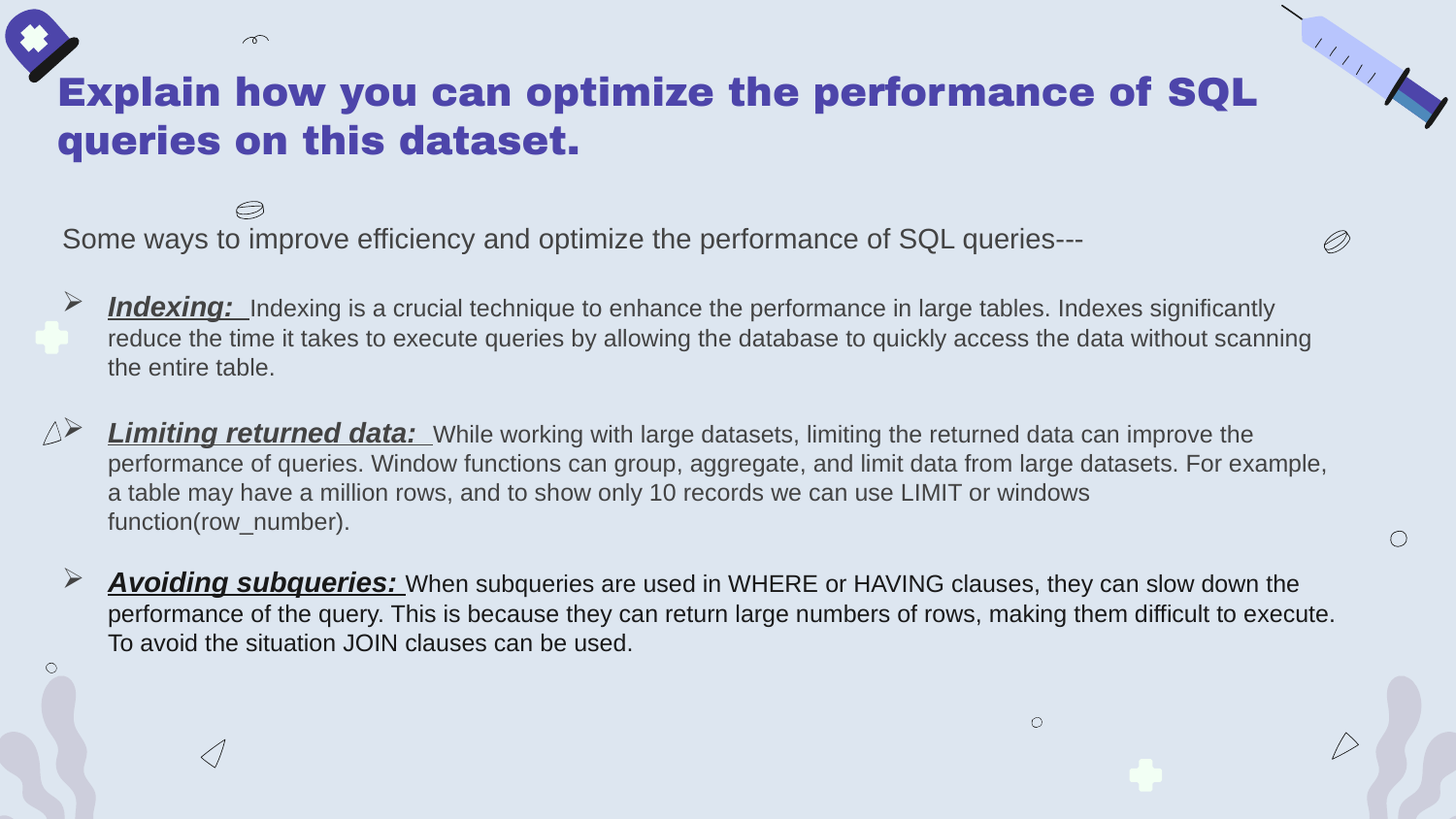

# Explain how you can optimize the performance of SQL queries on this dataset.

Some ways to improve efficiency and optimize the performance of SQL queries---

Indexing:  Indexing is a crucial technique to enhance the performance in large tables. Indexes significantly reduce the time it takes to execute queries by allowing the database to quickly access the data without scanning the entire table.

Limiting returned data:  While working with large datasets, limiting the returned data can improve the performance of queries. Window functions can group, aggregate, and limit data from large datasets. For example, a table may have a million rows, and to show only 10 records we can use LIMIT or windows function(row_number).

Avoiding subqueries: When subqueries are used in WHERE or HAVING clauses, they can slow down the performance of the query. This is because they can return large numbers of rows, making them difficult to execute. To avoid the situation JOIN clauses can be used.